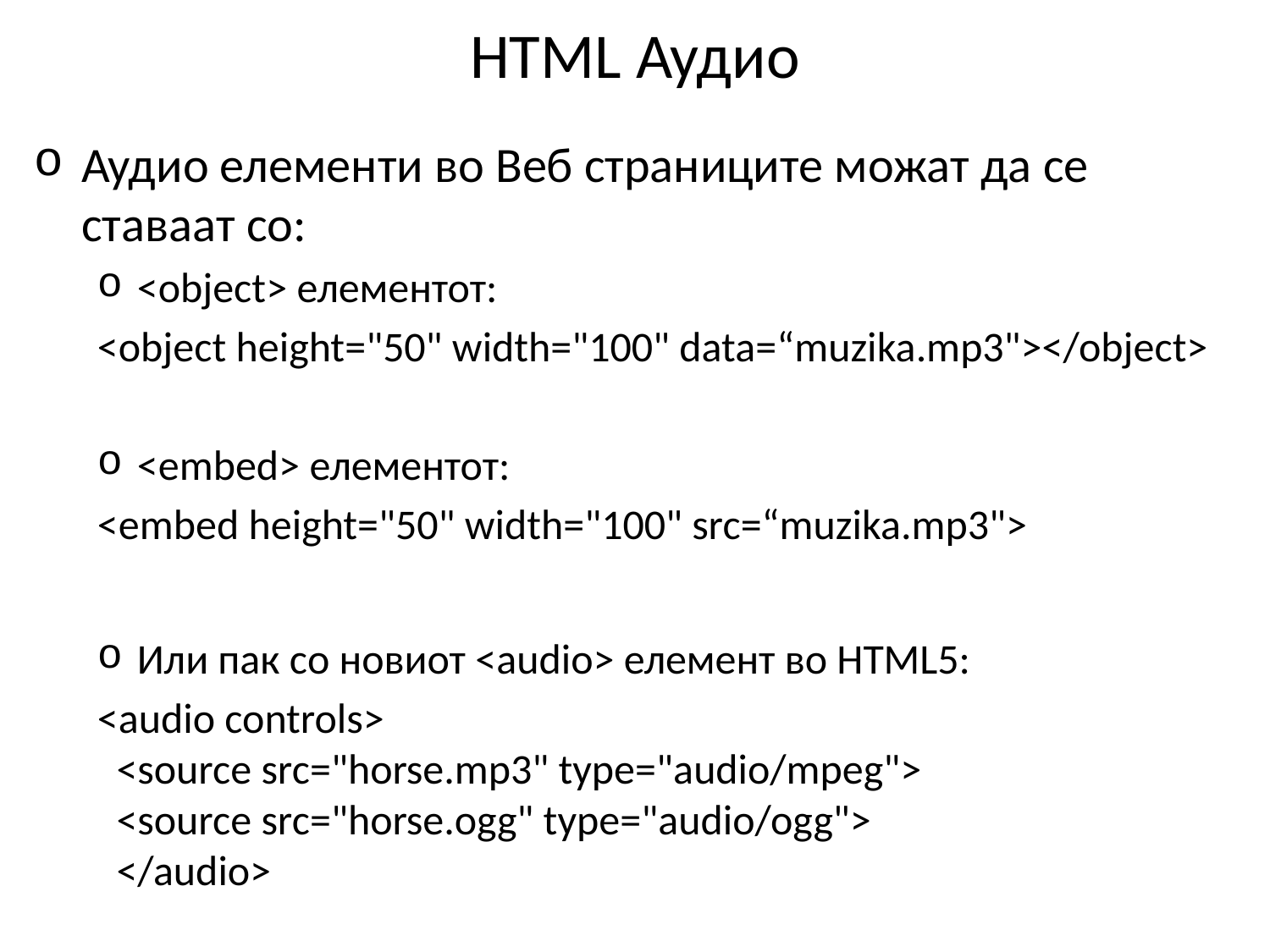

# HTML Аудио
Аудио елементи во Веб страниците можат да се ставаат со:
<object> елементот:
<object height="50" width="100" data=“muzika.mp3"></object>

<embed> елементот:
<embed height="50" width="100" src=“muzika.mp3">

Или пак со новиот <audio> елемент во HTML5:
<audio controls>
  <source src="horse.mp3" type="audio/mpeg">
  <source src="horse.ogg" type="audio/ogg">
  </audio>